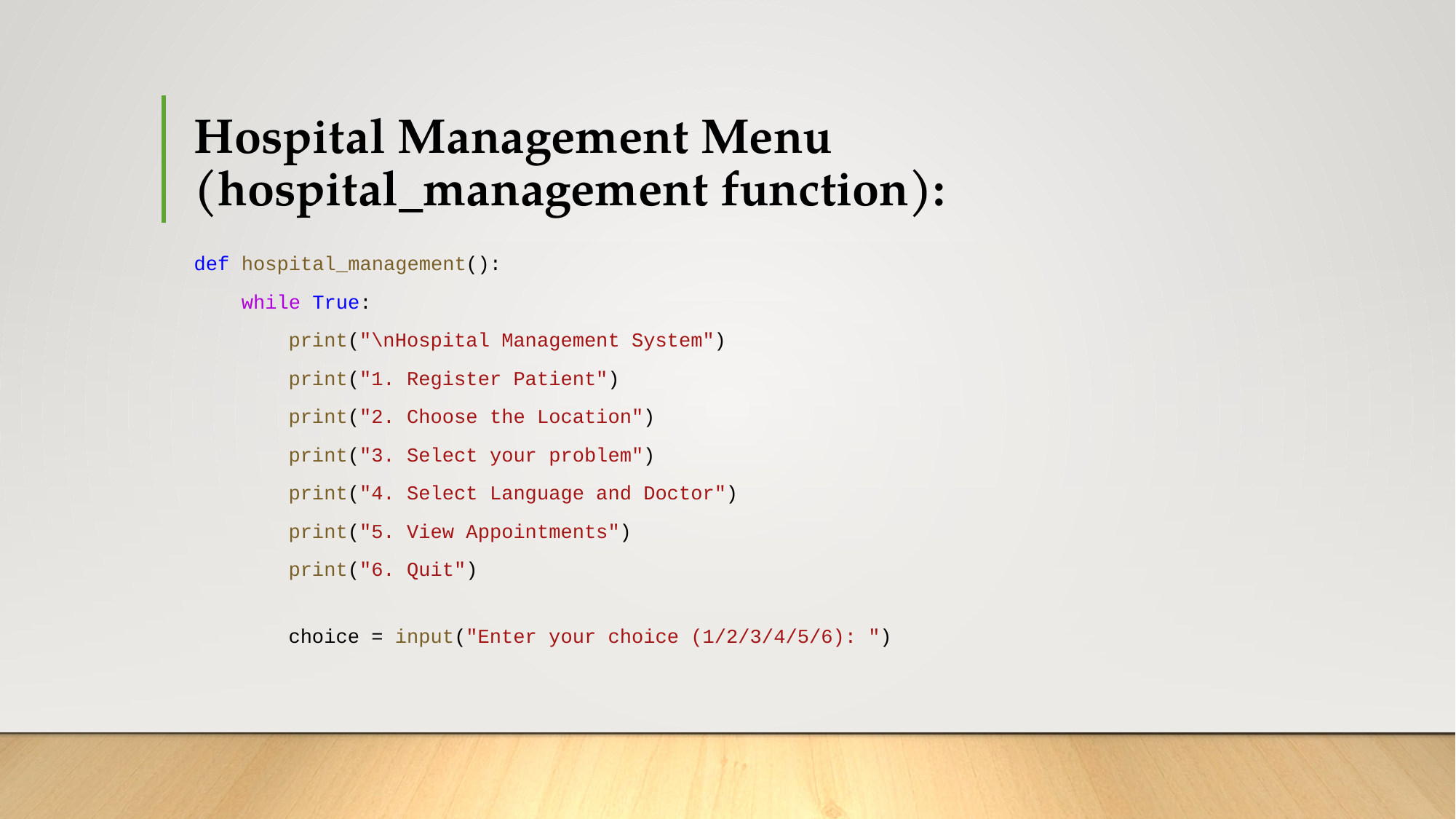

# Hospital Management Menu (hospital_management function):
def hospital_management():
    while True:
        print("\nHospital Management System")
        print("1. Register Patient")
        print("2. Choose the Location")
        print("3. Select your problem")
        print("4. Select Language and Doctor")
        print("5. View Appointments")
        print("6. Quit")
        choice = input("Enter your choice (1/2/3/4/5/6): ")